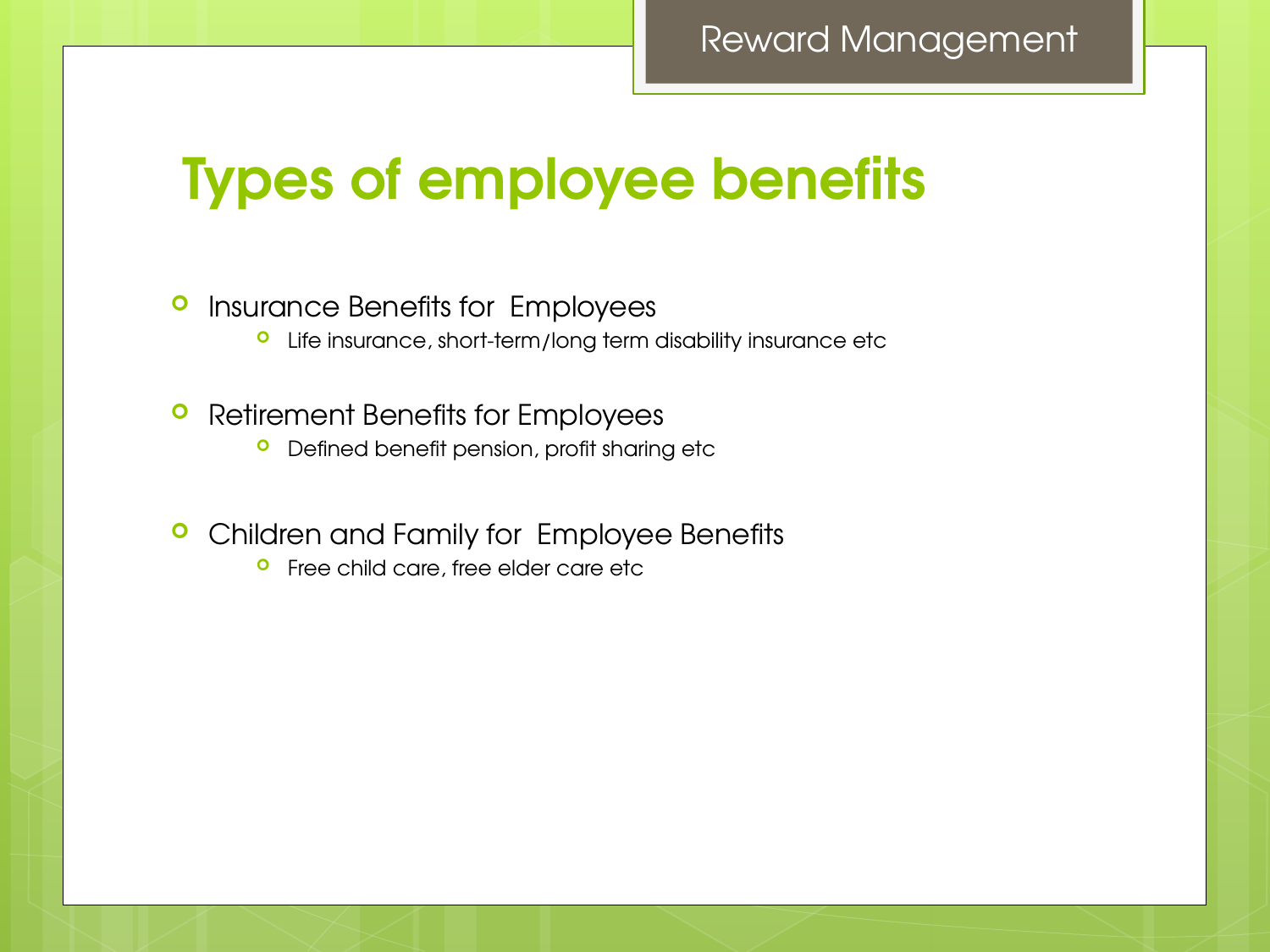

Reward Management
# Types of employee benefits

Insurance Benefits for  Employees
Life insurance, short-term/long term disability insurance etc

Retirement Benefits for Employees
Defined benefit pension, profit sharing etc

Children and Family for  Employee Benefits
Free child care, free elder care etc